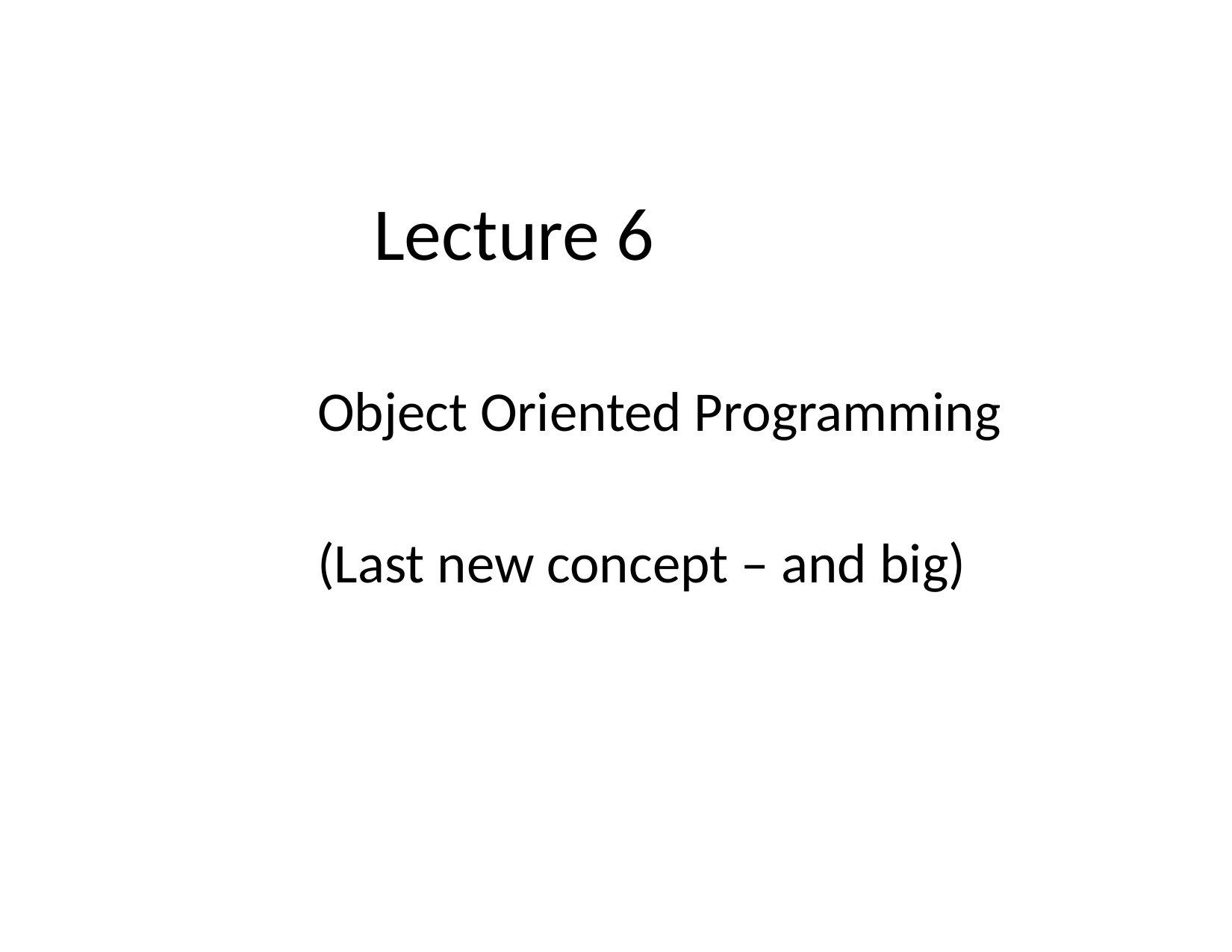

# Lecture 6
Object Oriented Programming

(Last new concept – and big)